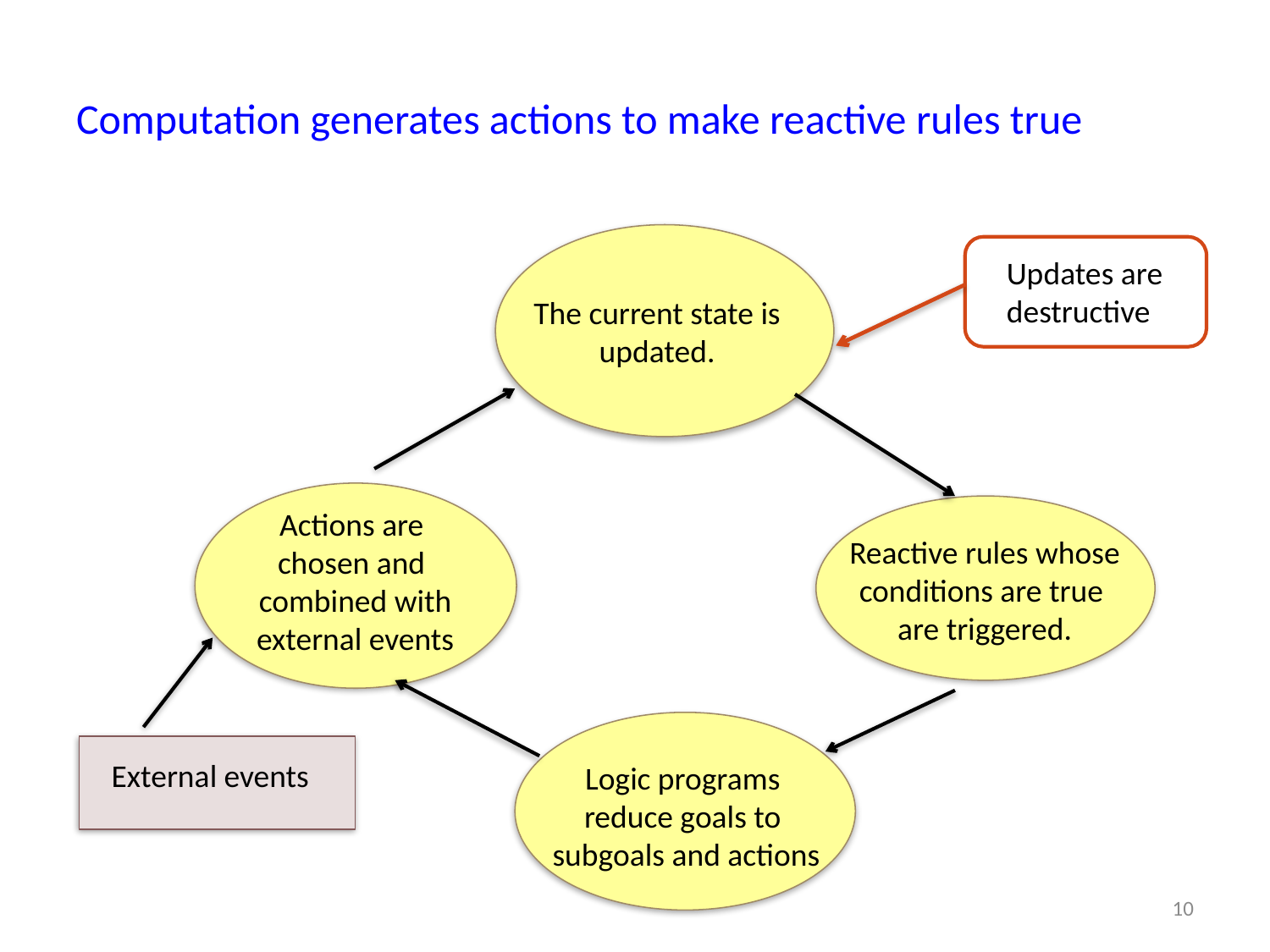

# Computation generates actions to make reactive rules true

Updates are destructive
The current state is updated.

Actions are
chosen and
combined with
external events
Reactive rules whose conditions are true
are triggered.

External events
Logic programs
reduce goals to
subgoals and actions
10